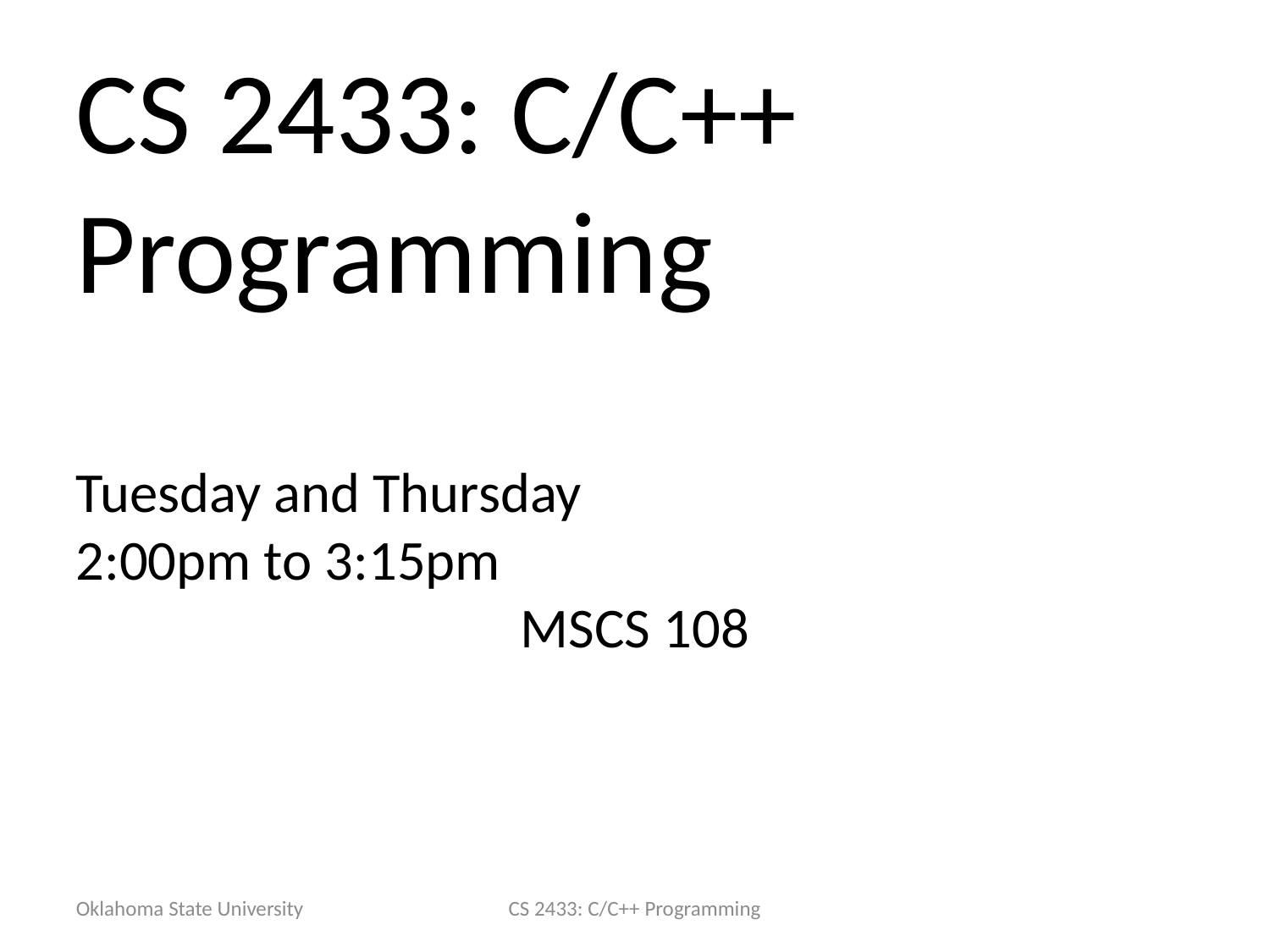

CS 2433: C/C++ Programming

Tuesday and Thursday
2:00pm to 3:15pm
MSCS 108

Oklahoma State University
CS 2433: C/C++ Programming